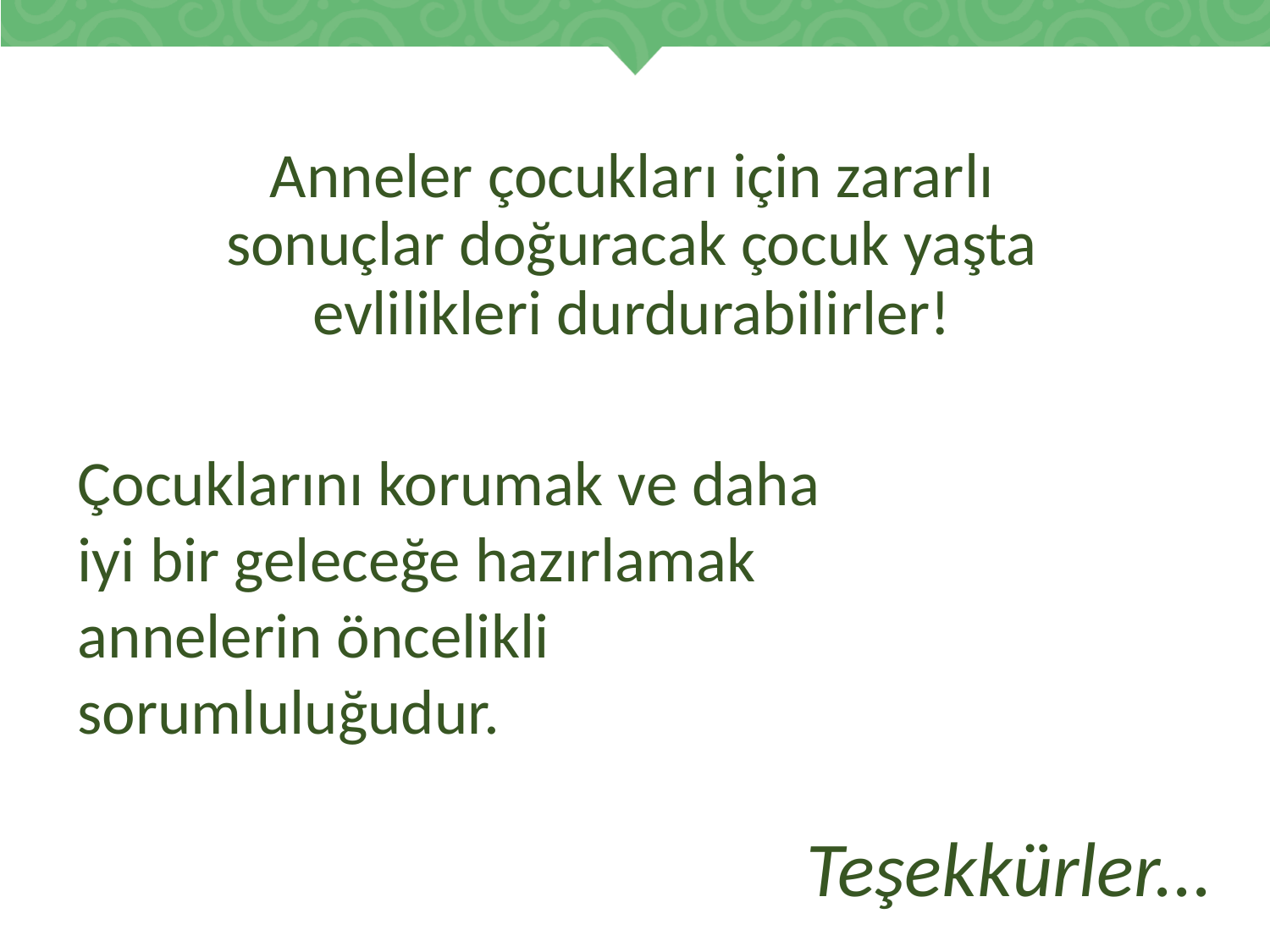

Anneler çocukları için zararlı sonuçlar doğuracak çocuk yaşta evlilikleri durdurabilirler!
Çocuklarını korumak ve daha iyi bir geleceğe hazırlamak annelerin öncelikli sorumluluğudur.
# Teşekkürler...